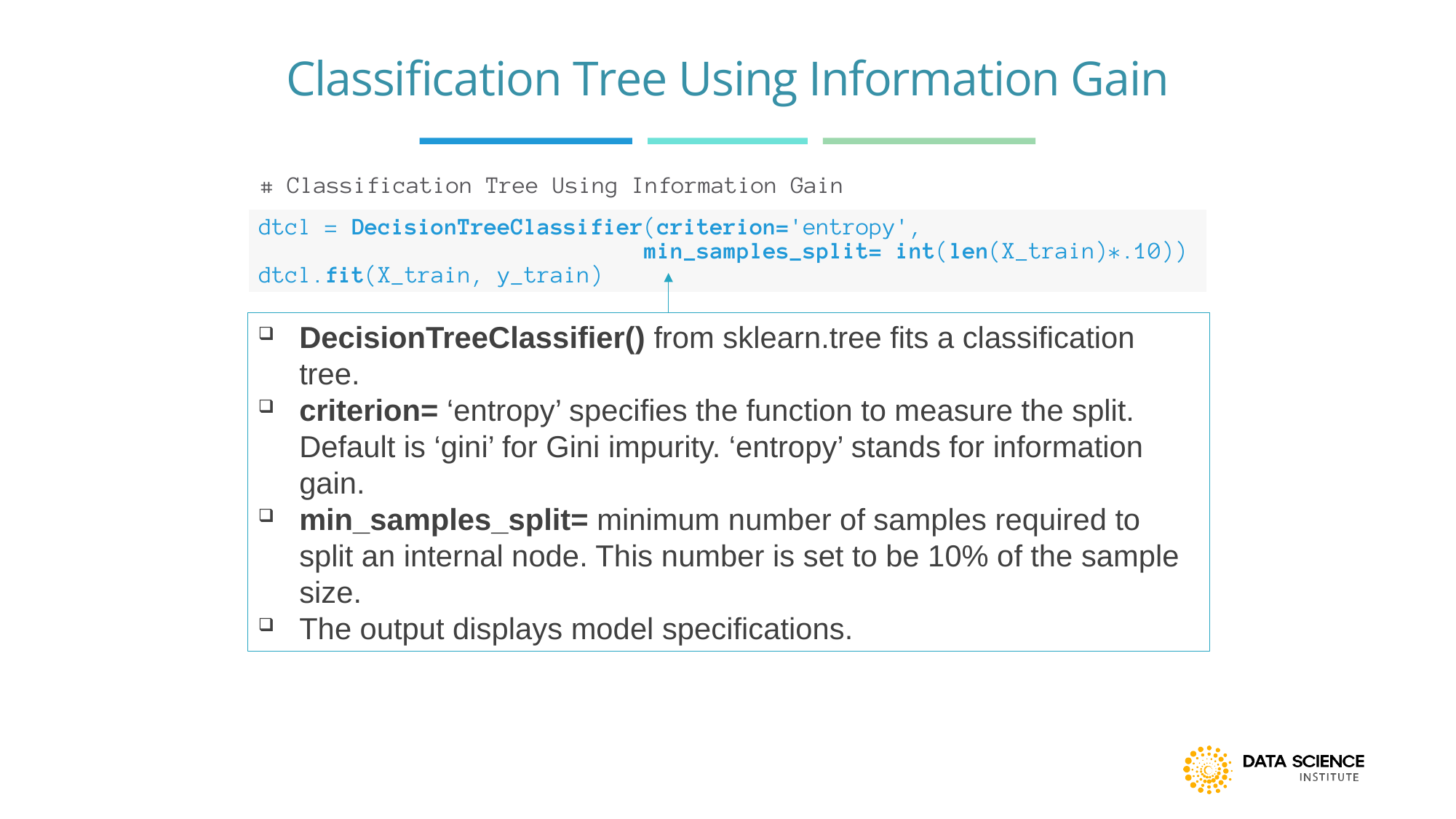

# Classification Tree Using Information Gain

# Classification Tree Using Information Gain
| dtcl = DecisionTreeClassifier(criterion='entropy', min\_samples\_split= int(len(X\_train)\*.10)) dtcl.fit(X\_train, y\_train) |
| --- |
DecisionTreeClassifier() from sklearn.tree fits a classification tree.
criterion= ‘entropy’ specifies the function to measure the split. Default is ‘gini’ for Gini impurity. ‘entropy’ stands for information gain.
min_samples_split= minimum number of samples required to split an internal node. This number is set to be 10% of the sample size.
The output displays model specifications.